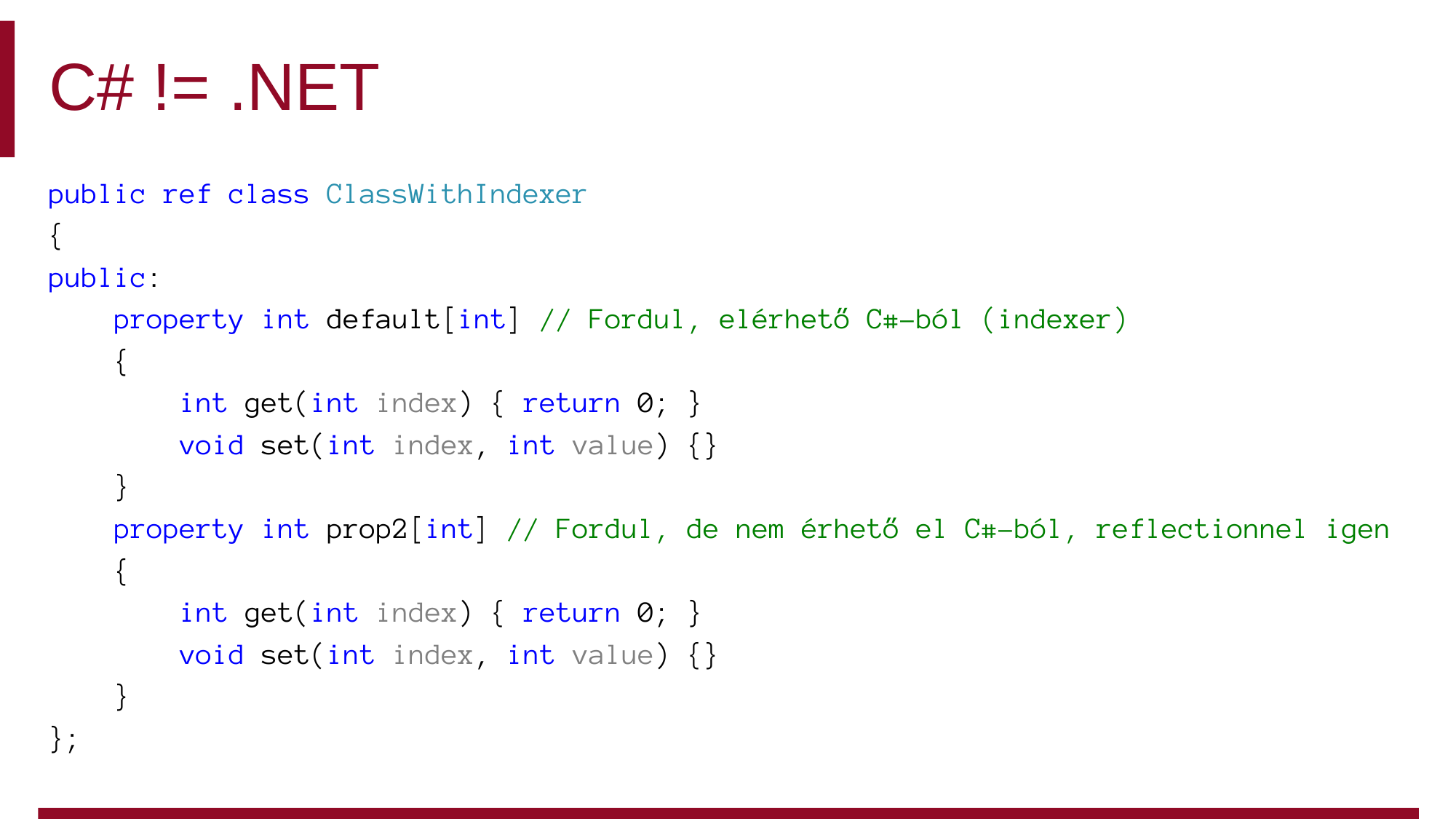

# C# != .NET
public ref class ClassWithIndexer
{
public:
    property int default[int] // Fordul, elérhető C#-ból (indexer)
    {
        int get(int index) { return 0; }
        void set(int index, int value) {}
    }
    property int prop2[int] // Fordul, de nem érhető el C#-ból, reflectionnel igen
    {
        int get(int index) { return 0; }
        void set(int index, int value) {}
    }
};